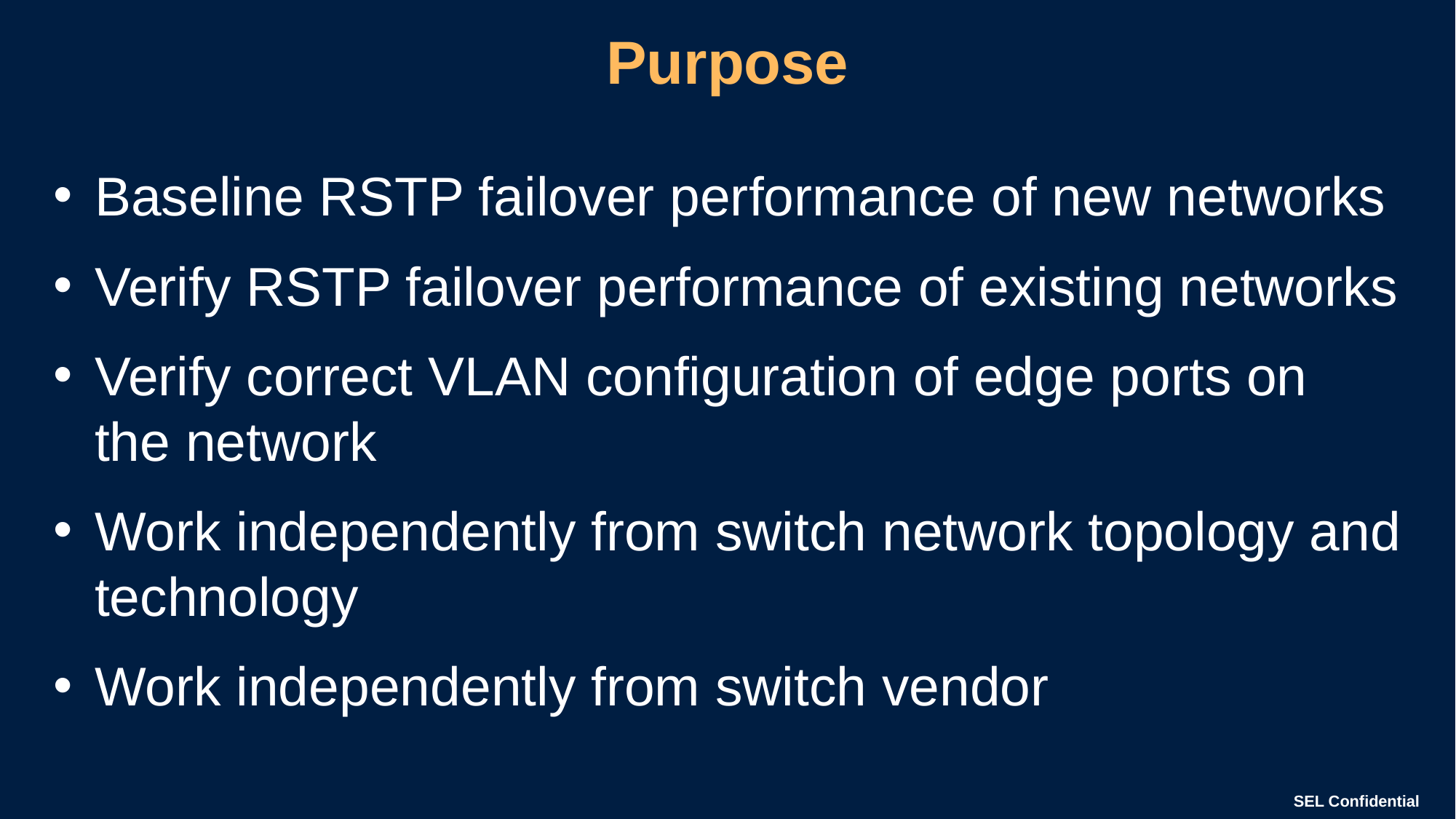

# Purpose
Baseline RSTP failover performance of new networks
Verify RSTP failover performance of existing networks
Verify correct VLAN configuration of edge ports on
the network
Work independently from switch network topology and technology
Work independently from switch vendor